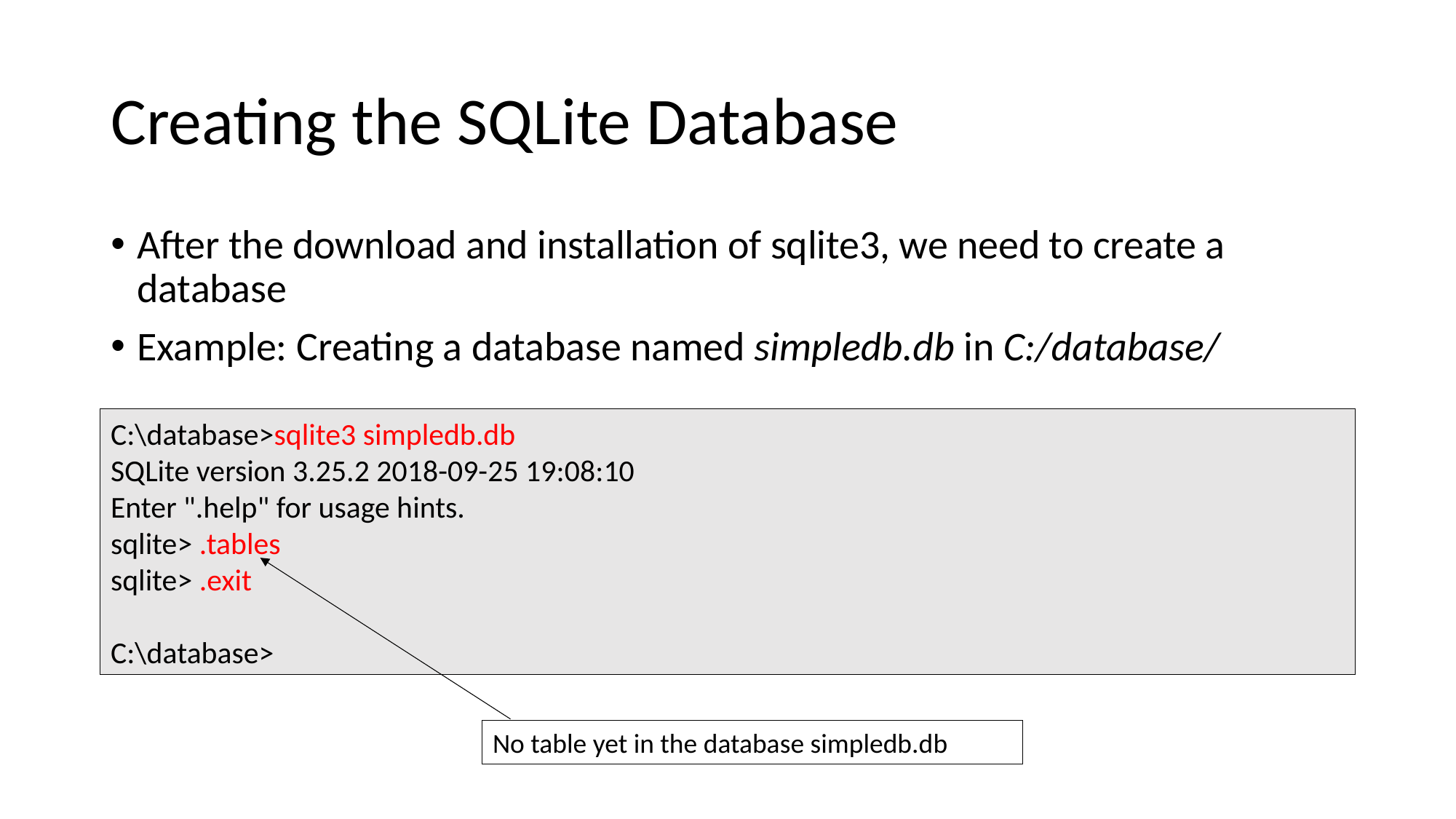

# Creating the SQLite Database
After the download and installation of sqlite3, we need to create a database
Example: Creating a database named simpledb.db in C:/database/

C:\database>sqlite3 simpledb.db
SQLite version 3.25.2 2018-09-25 19:08:10
Enter ".help" for usage hints.
sqlite> .tables
sqlite> .exit

C:\database>
No table yet in the database simpledb.db